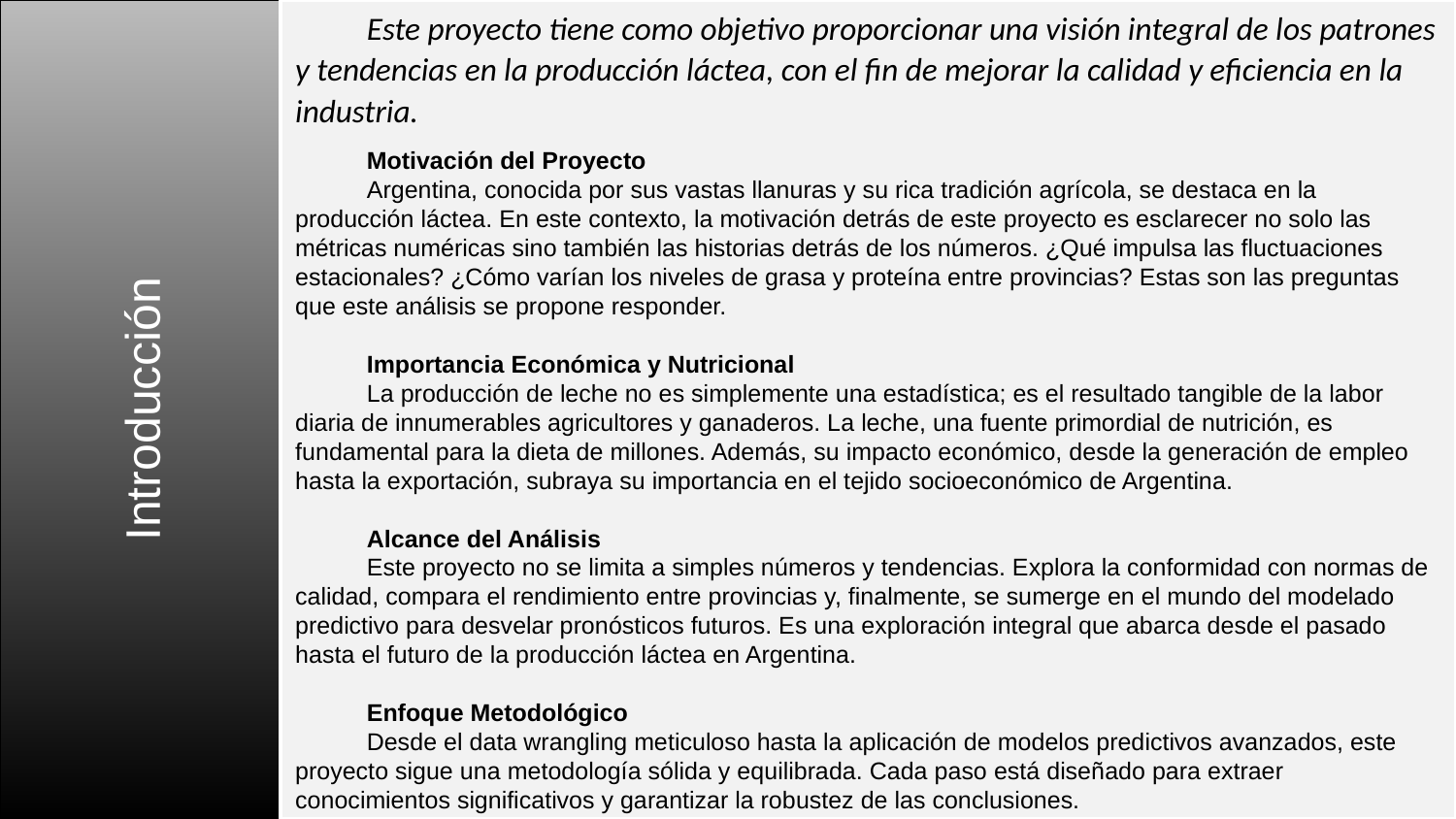

Introducción
Este proyecto tiene como objetivo proporcionar una visión integral de los patrones y tendencias en la producción láctea, con el fin de mejorar la calidad y eficiencia en la industria.
Motivación del Proyecto
Argentina, conocida por sus vastas llanuras y su rica tradición agrícola, se destaca en la producción láctea. En este contexto, la motivación detrás de este proyecto es esclarecer no solo las métricas numéricas sino también las historias detrás de los números. ¿Qué impulsa las fluctuaciones estacionales? ¿Cómo varían los niveles de grasa y proteína entre provincias? Estas son las preguntas que este análisis se propone responder.

Importancia Económica y Nutricional
La producción de leche no es simplemente una estadística; es el resultado tangible de la labor diaria de innumerables agricultores y ganaderos. La leche, una fuente primordial de nutrición, es fundamental para la dieta de millones. Además, su impacto económico, desde la generación de empleo hasta la exportación, subraya su importancia en el tejido socioeconómico de Argentina.

Alcance del Análisis
Este proyecto no se limita a simples números y tendencias. Explora la conformidad con normas de calidad, compara el rendimiento entre provincias y, finalmente, se sumerge en el mundo del modelado predictivo para desvelar pronósticos futuros. Es una exploración integral que abarca desde el pasado hasta el futuro de la producción láctea en Argentina.

Enfoque Metodológico
Desde el data wrangling meticuloso hasta la aplicación de modelos predictivos avanzados, este proyecto sigue una metodología sólida y equilibrada. Cada paso está diseñado para extraer conocimientos significativos y garantizar la robustez de las conclusiones.